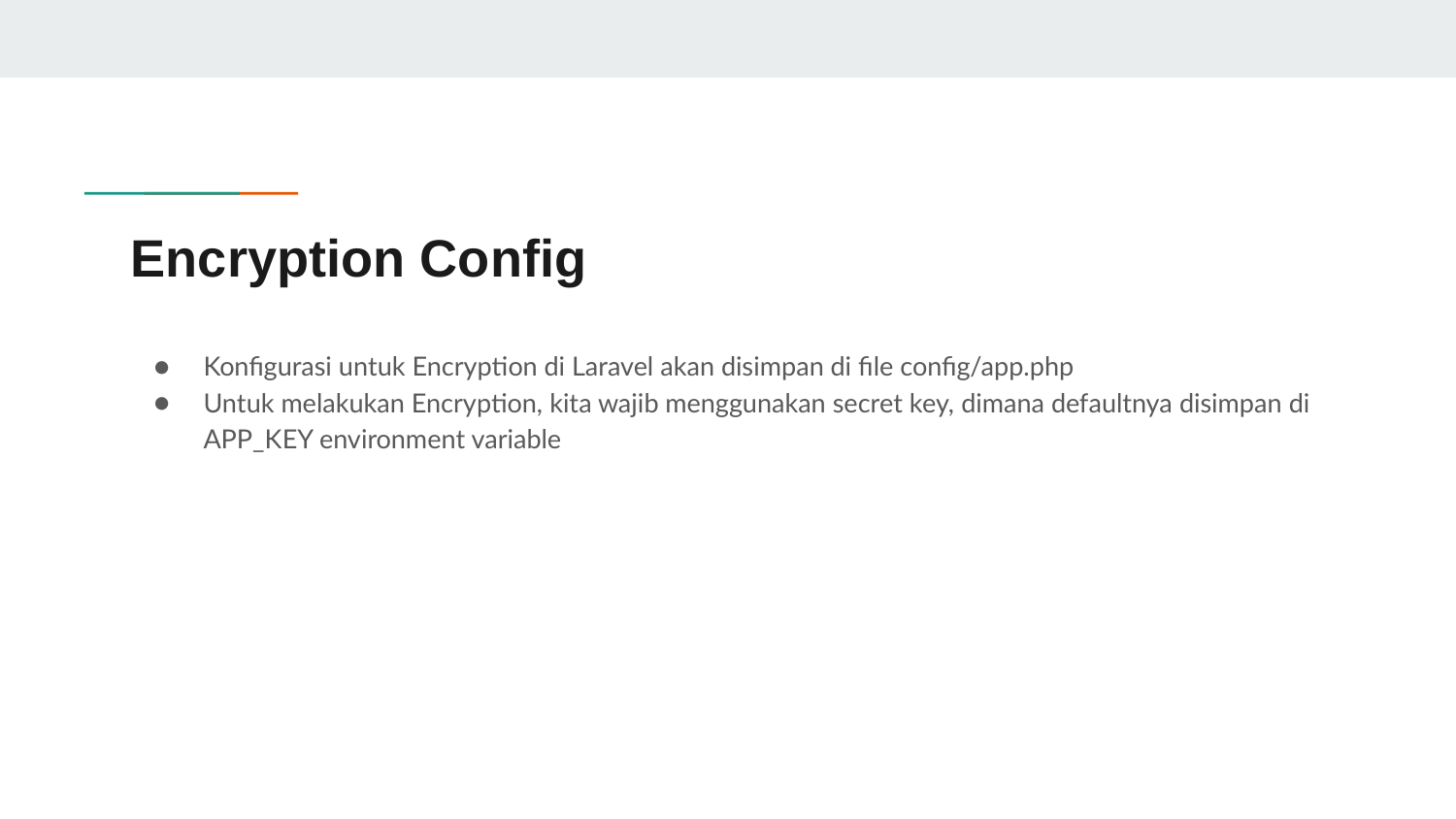

# Encryption Config
Konfigurasi untuk Encryption di Laravel akan disimpan di file config/app.php
Untuk melakukan Encryption, kita wajib menggunakan secret key, dimana defaultnya disimpan di APP_KEY environment variable